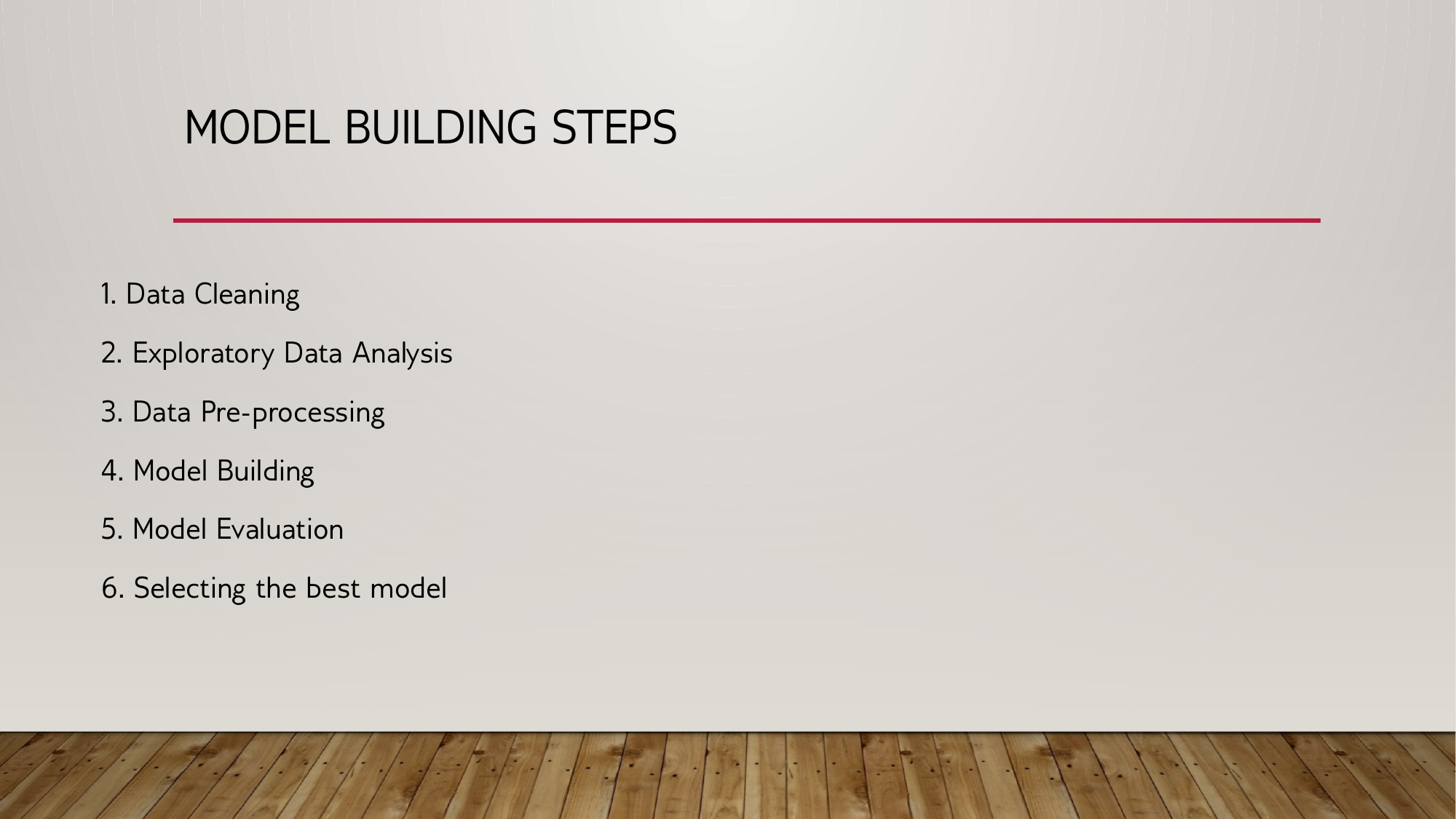

# MODEL BUILDING STEPS

1. Data Cleaning
2. Exploratory Data Analysis
3. Data Pre-processing
4. Model Building
5. Model Evaluation
6. Selecting the best model